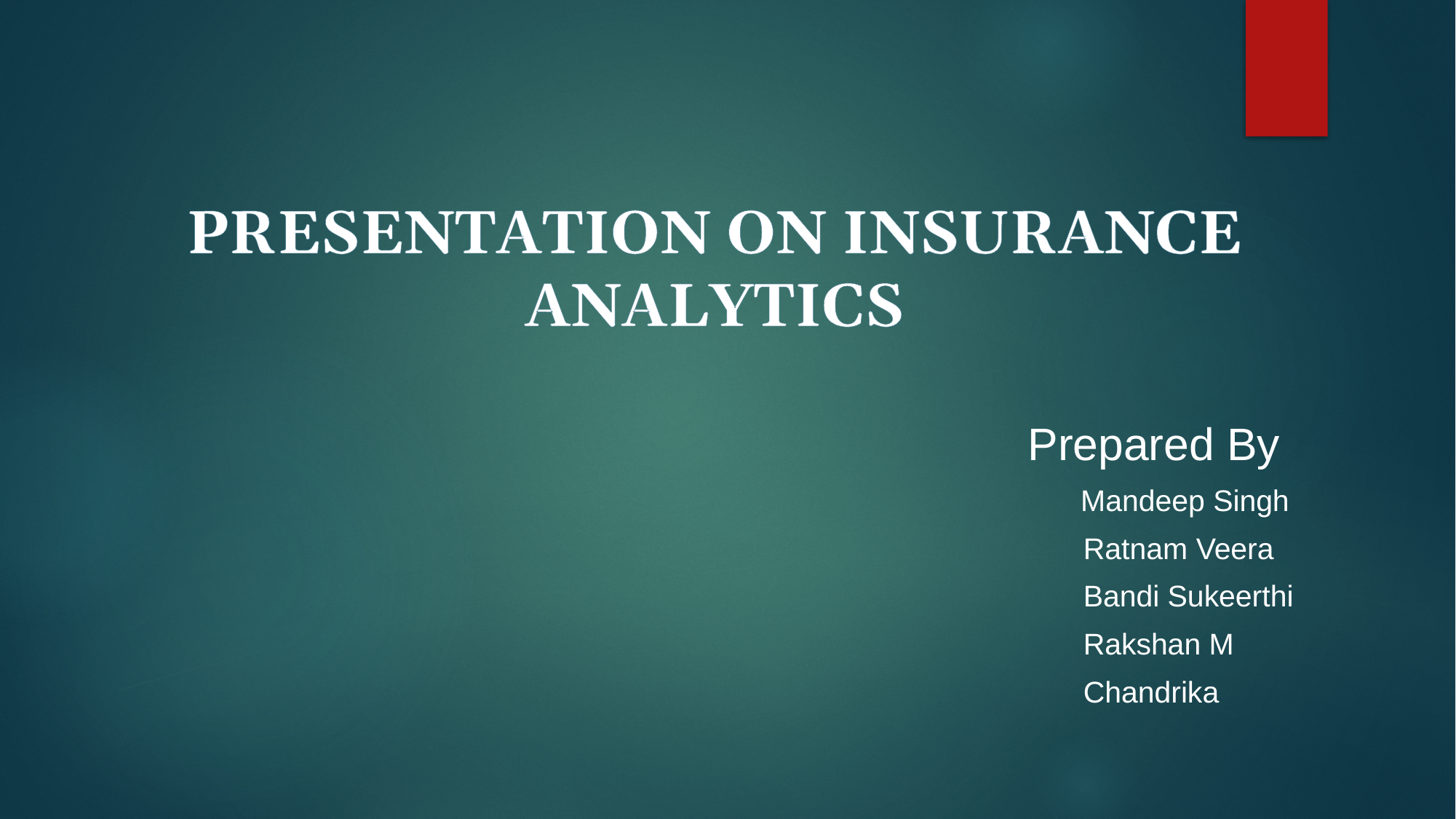

# PRESENTATION ON INSURANCE ANALYTICS
                                                   Prepared By
                                                               Mandeep Singh
                                                   Ratnam Veera
                                                   Bandi Sukeerthi
                                                   Rakshan M
                                                   Chandrika